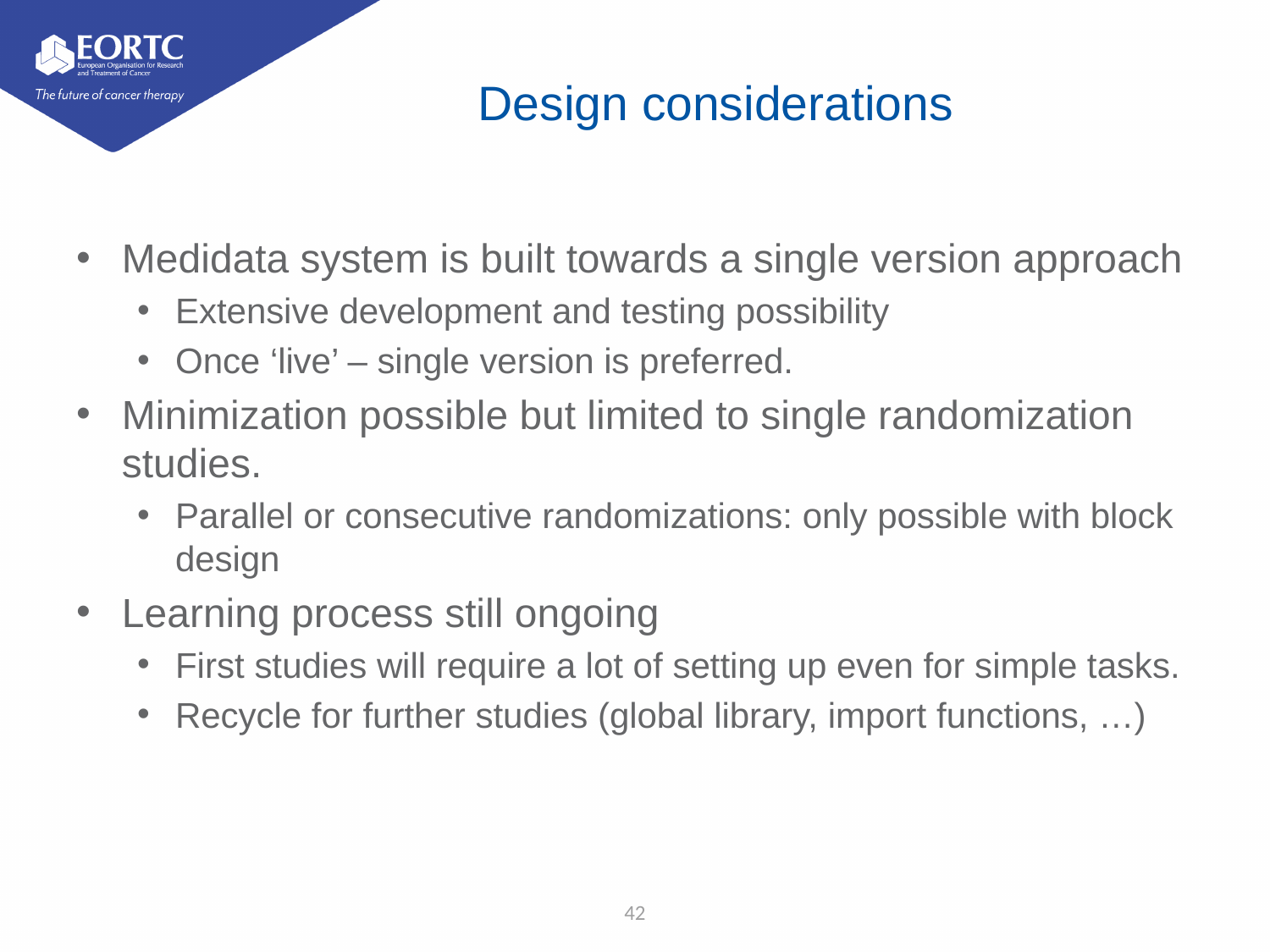

# Design considerations
Medidata system is built towards a single version approach
Extensive development and testing possibility
Once ‘live’ – single version is preferred.
Minimization possible but limited to single randomization studies.
Parallel or consecutive randomizations: only possible with block design
Learning process still ongoing
First studies will require a lot of setting up even for simple tasks.
Recycle for further studies (global library, import functions, …)
42